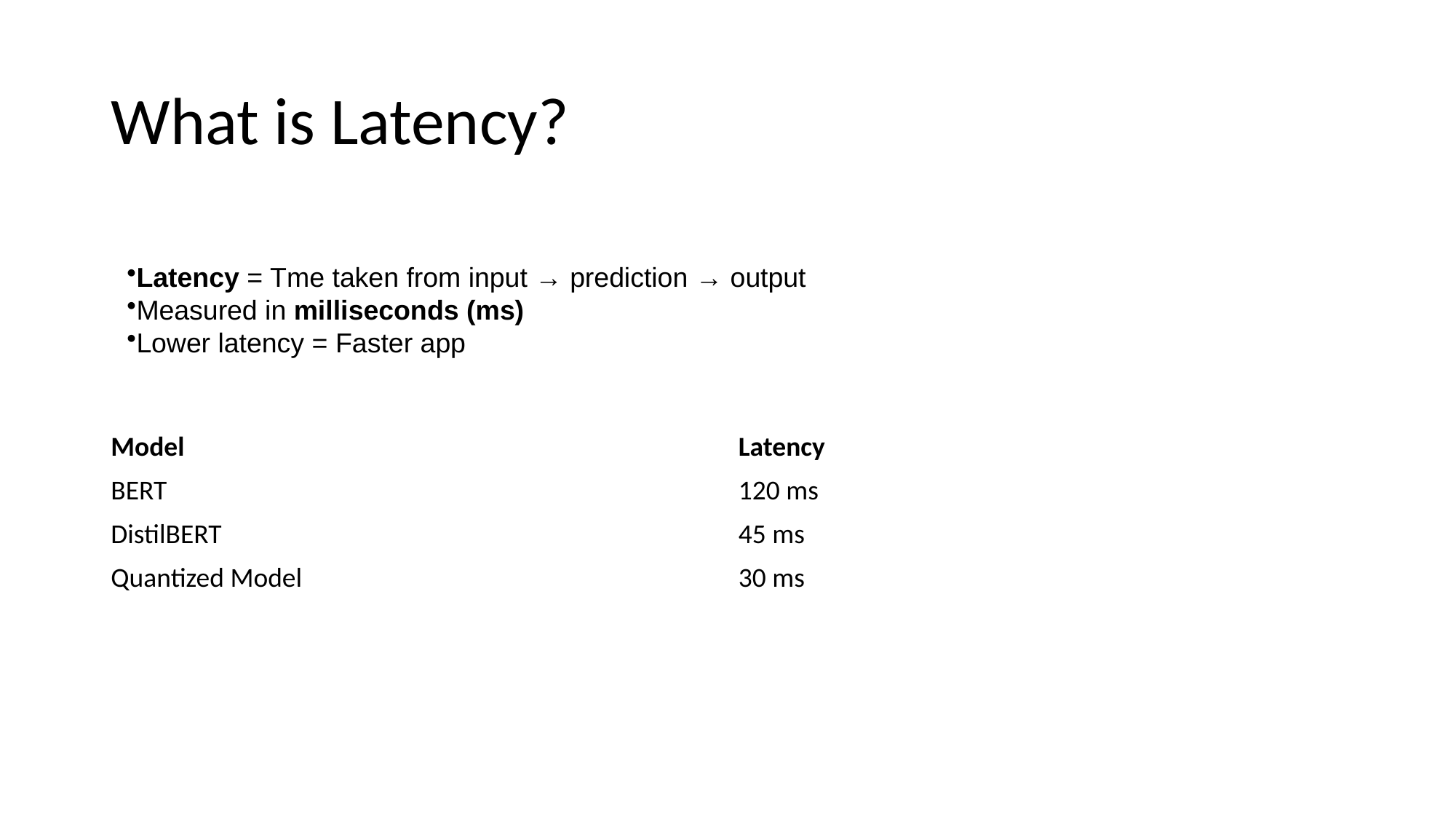

# What is Latency?
Latency = Tme taken from input → prediction → output
Measured in milliseconds (ms)
Lower latency = Faster app
| Model | Latency |
| --- | --- |
| BERT | 120 ms |
| DistilBERT | 45 ms |
| Quantized Model | 30 ms |